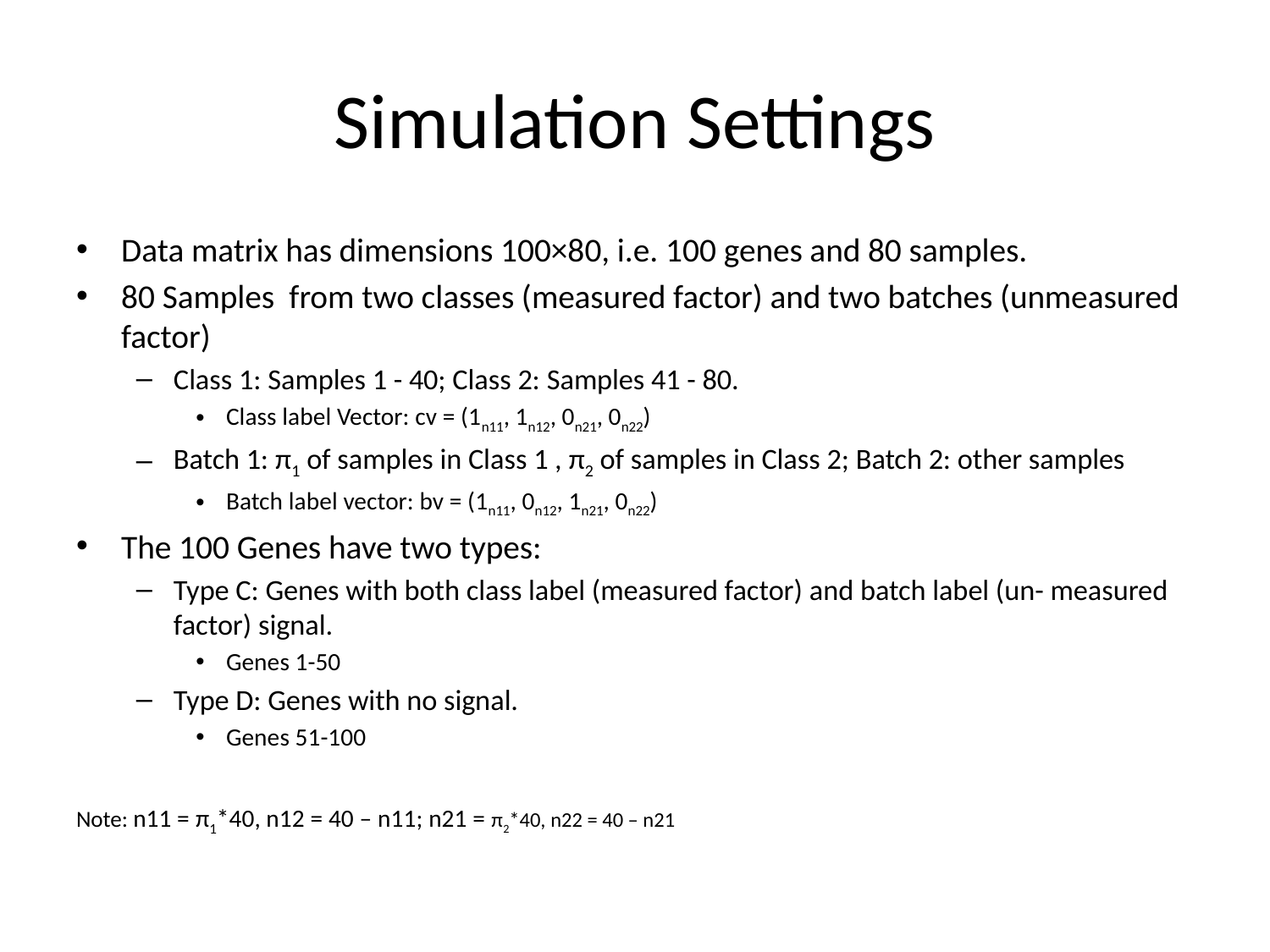

# Simulation Settings
Data matrix has dimensions 100×80, i.e. 100 genes and 80 samples.
80 Samples  from two classes (measured factor) and two batches (unmeasured factor)
Class 1: Samples 1 - 40; Class 2: Samples 41 - 80.
Class label Vector: cv = (1n11, 1n12, 0n21, 0n22)
Batch 1: π1 of samples in Class 1 , π2 of samples in Class 2; Batch 2: other samples
Batch label vector: bv = (1n11, 0n12, 1n21, 0n22)
The 100 Genes have two types:
Type C: Genes with both class label (measured factor) and batch label (un- measured factor) signal.
Genes 1-50
Type D: Genes with no signal.
Genes 51-100

Note: n11 = π1*40, n12 = 40 – n11; n21 = π2*40, n22 = 40 – n21